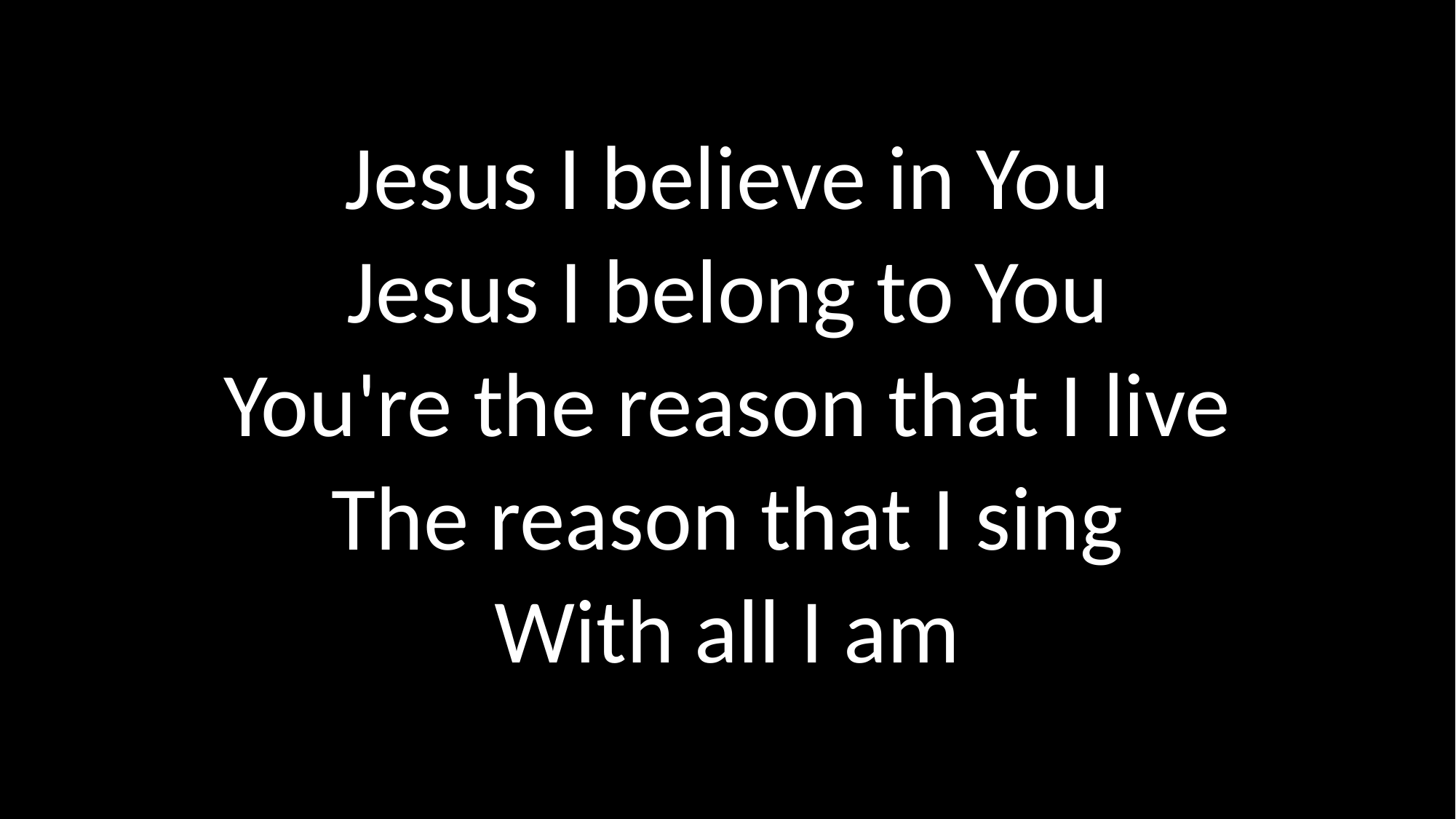

Jesus I believe in You
Jesus I belong to You
You're the reason that I live
The reason that I sing
With all I am